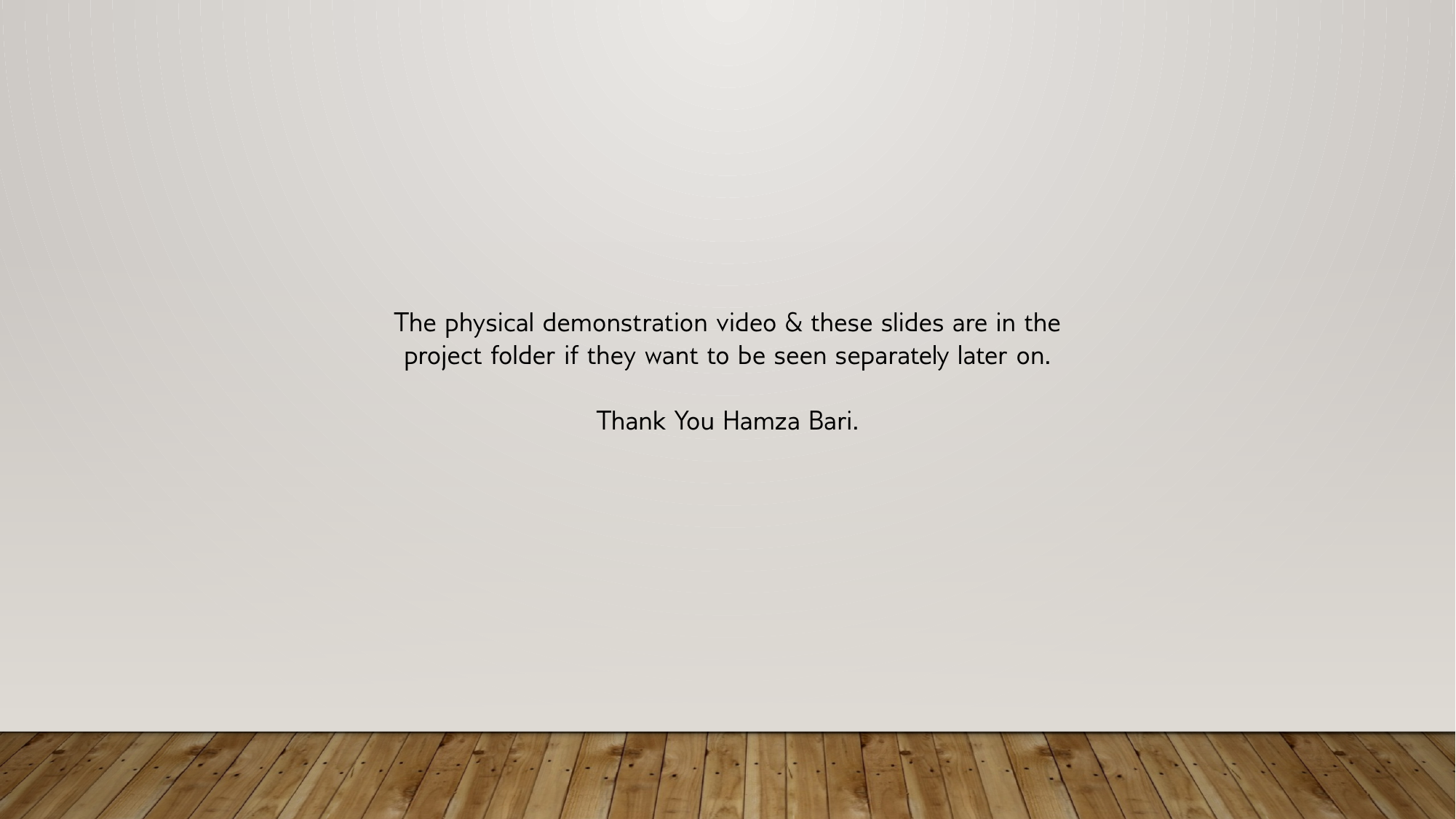

The physical demonstration video & these slides are in the project folder if they want to be seen separately later on.

Thank You Hamza Bari.